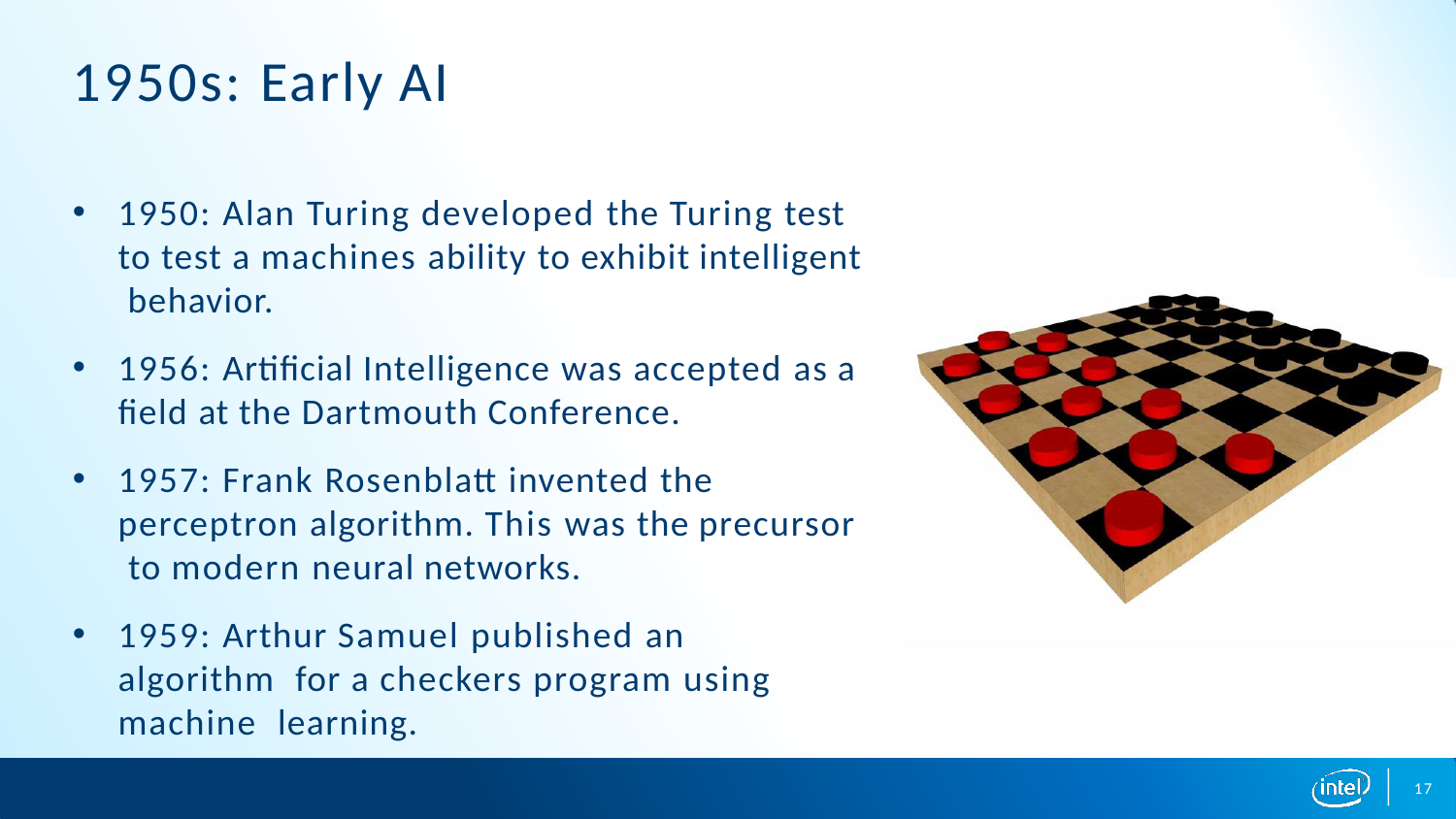

# 1950s: Early AI
1950: Alan Turing developed the Turing test  to test a machines ability to exhibit intelligent  behavior.
1956: Artificial Intelligence was accepted as a
field at the Dartmouth Conference.
1957: Frank Rosenblatt invented the  perceptron algorithm. This was the precursor  to modern neural networks.
1959: Arthur Samuel published an algorithm  for a checkers program using machine  learning.

17